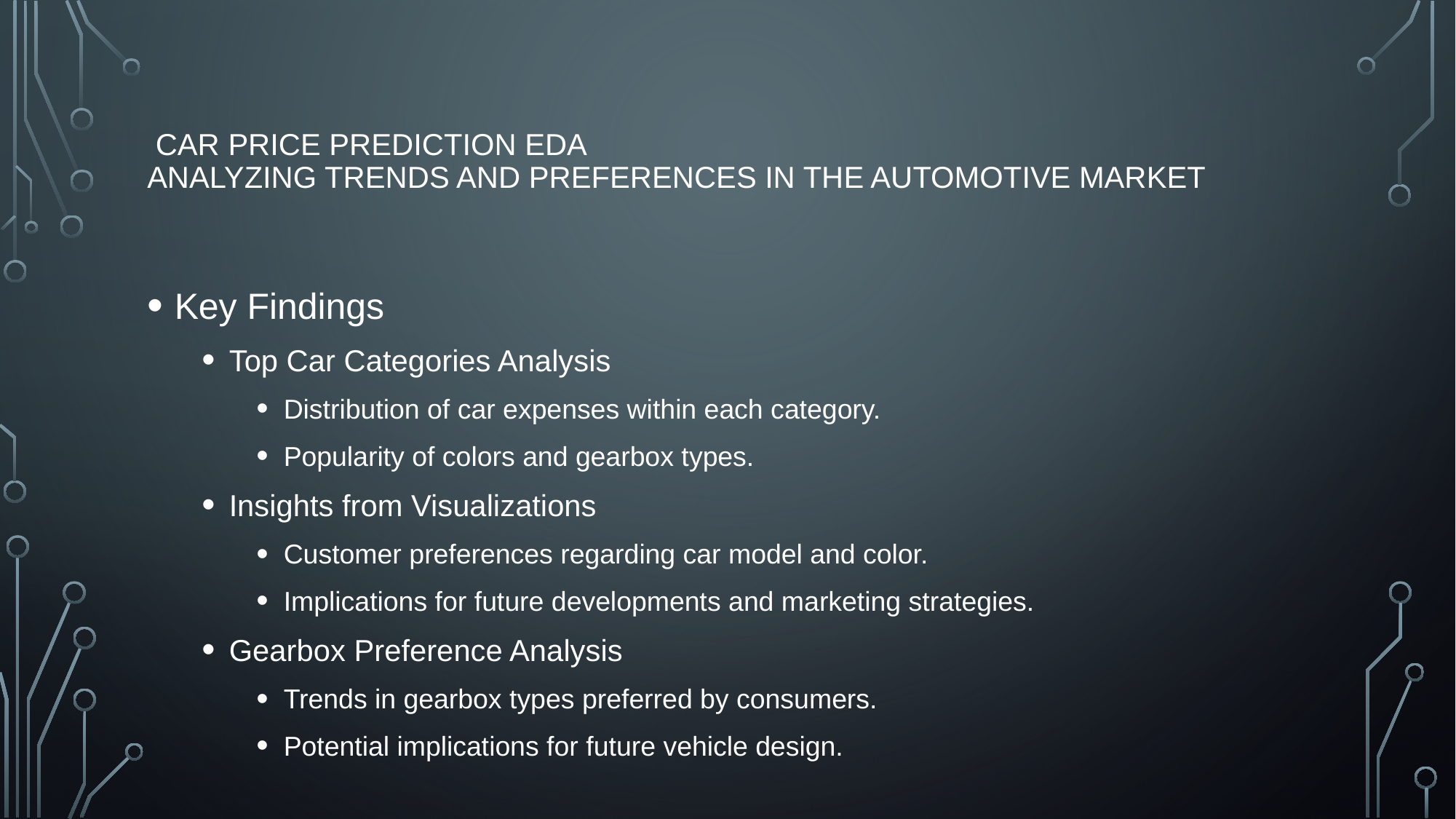

# Car Price Prediction EDA Analyzing Trends and Preferences in the Automotive Market
Key Findings
Top Car Categories Analysis
Distribution of car expenses within each category.
Popularity of colors and gearbox types.
Insights from Visualizations
Customer preferences regarding car model and color.
Implications for future developments and marketing strategies.
Gearbox Preference Analysis
Trends in gearbox types preferred by consumers.
Potential implications for future vehicle design.